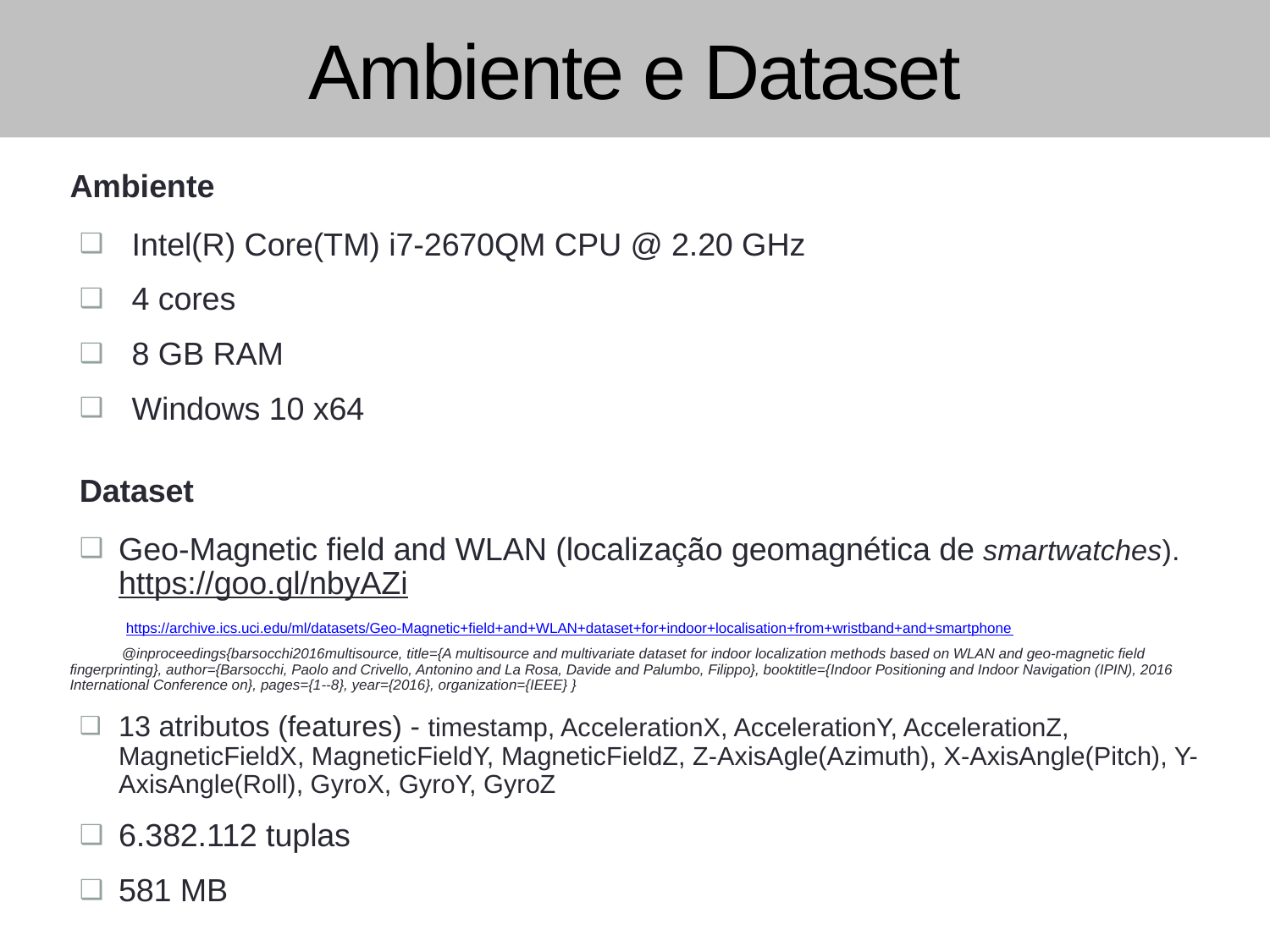

# Ambiente e Dataset
16
Ambiente

Intel(R) Core(TM) i7-2670QM CPU @ 2.20 GHz

4 cores

8 GB RAM

Windows 10 x64

Dataset

Geo-Magnetic field and WLAN (localização geomagnética de smartwatches). https://goo.gl/nbyAZi
       https://archive.ics.uci.edu/ml/datasets/Geo-Magnetic+field+and+WLAN+dataset+for+indoor+localisation+from+wristband+and+smartphone
@inproceedings{barsocchi2016multisource, title={A multisource and multivariate dataset for indoor localization methods based on WLAN and geo-magnetic field fingerprinting}, author={Barsocchi, Paolo and Crivello, Antonino and La Rosa, Davide and Palumbo, Filippo}, booktitle={Indoor Positioning and Indoor Navigation (IPIN), 2016 International Conference on}, pages={1--8}, year={2016}, organization={IEEE} }

13 atributos (features) - timestamp, AccelerationX, AccelerationY, AccelerationZ, MagneticFieldX, MagneticFieldY, MagneticFieldZ, Z-AxisAgle(Azimuth), X-AxisAngle(Pitch), Y-AxisAngle(Roll), GyroX, GyroY, GyroZ

6.382.112 tuplas

581 MB